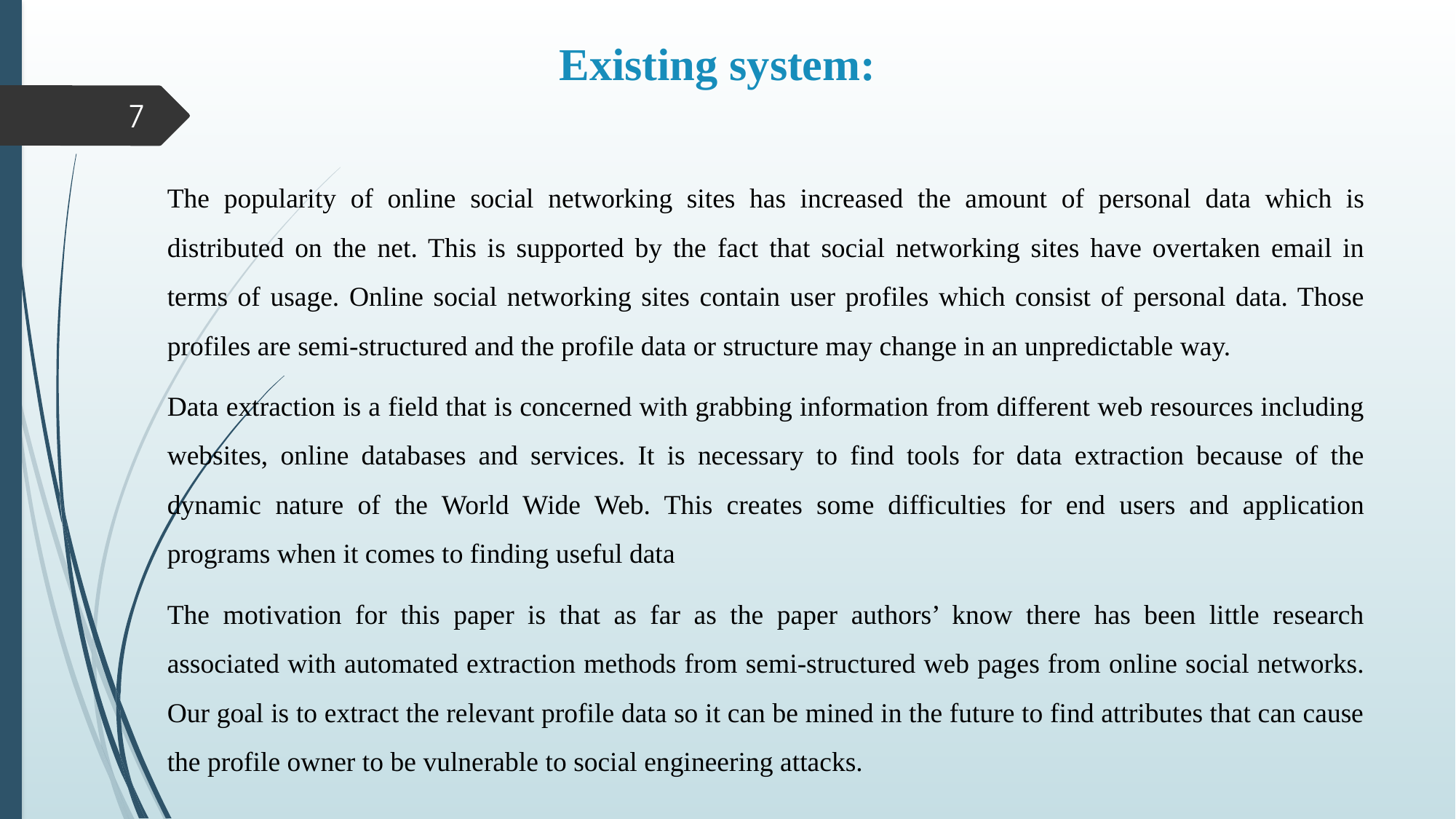

# Existing system:
7
The popularity of online social networking sites has increased the amount of personal data which is distributed on the net. This is supported by the fact that social networking sites have overtaken email in terms of usage. Online social networking sites contain user profiles which consist of personal data. Those profiles are semi-structured and the profile data or structure may change in an unpredictable way.
Data extraction is a field that is concerned with grabbing information from different web resources including websites, online databases and services. It is necessary to find tools for data extraction because of the dynamic nature of the World Wide Web. This creates some difficulties for end users and application programs when it comes to finding useful data
The motivation for this paper is that as far as the paper authors’ know there has been little research associated with automated extraction methods from semi-structured web pages from online social networks. Our goal is to extract the relevant profile data so it can be mined in the future to find attributes that can cause the profile owner to be vulnerable to social engineering attacks.